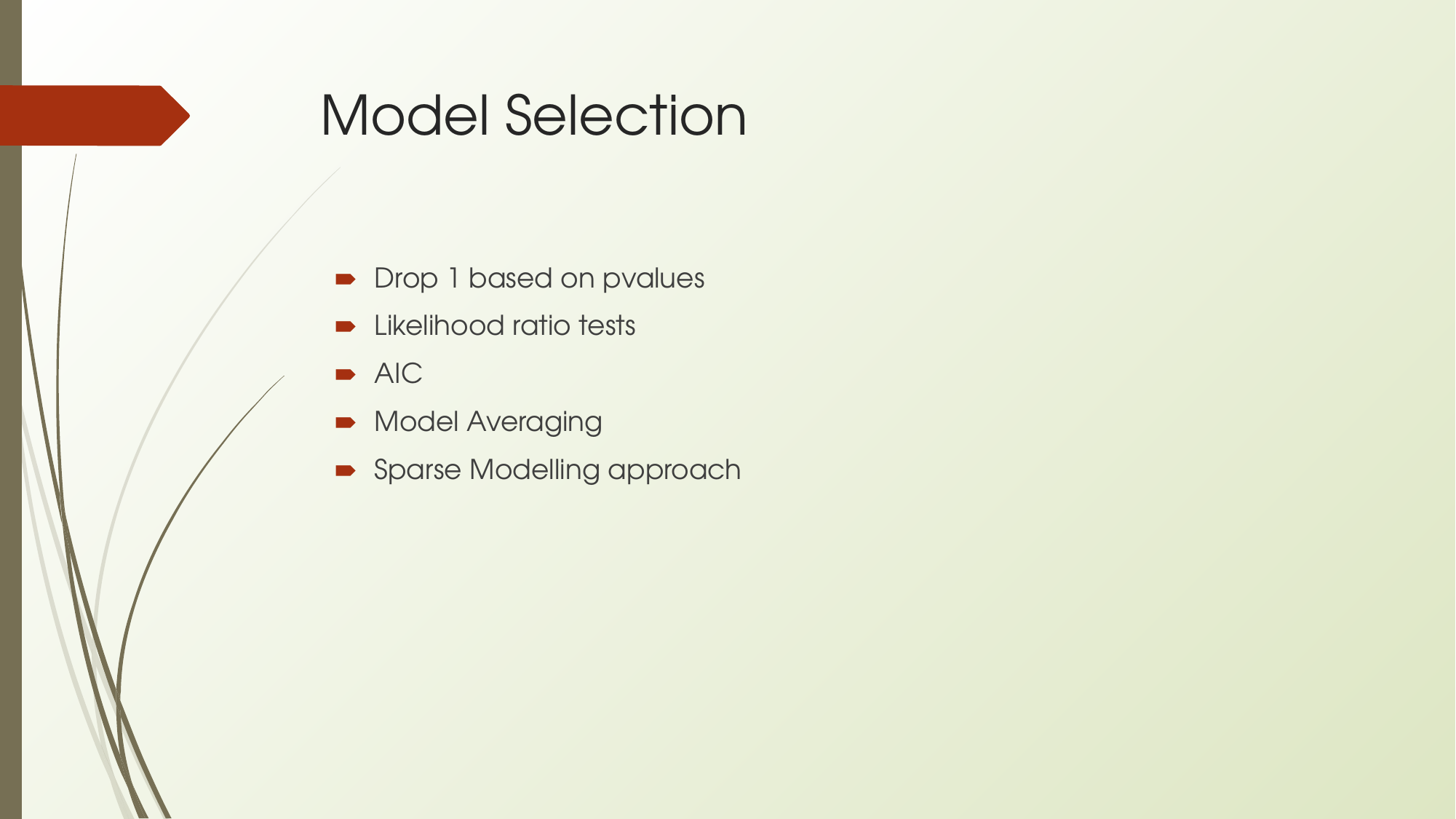

# Model Selection
Drop 1 based on pvalues
Likelihood ratio tests
AIC
Model Averaging
Sparse Modelling approach